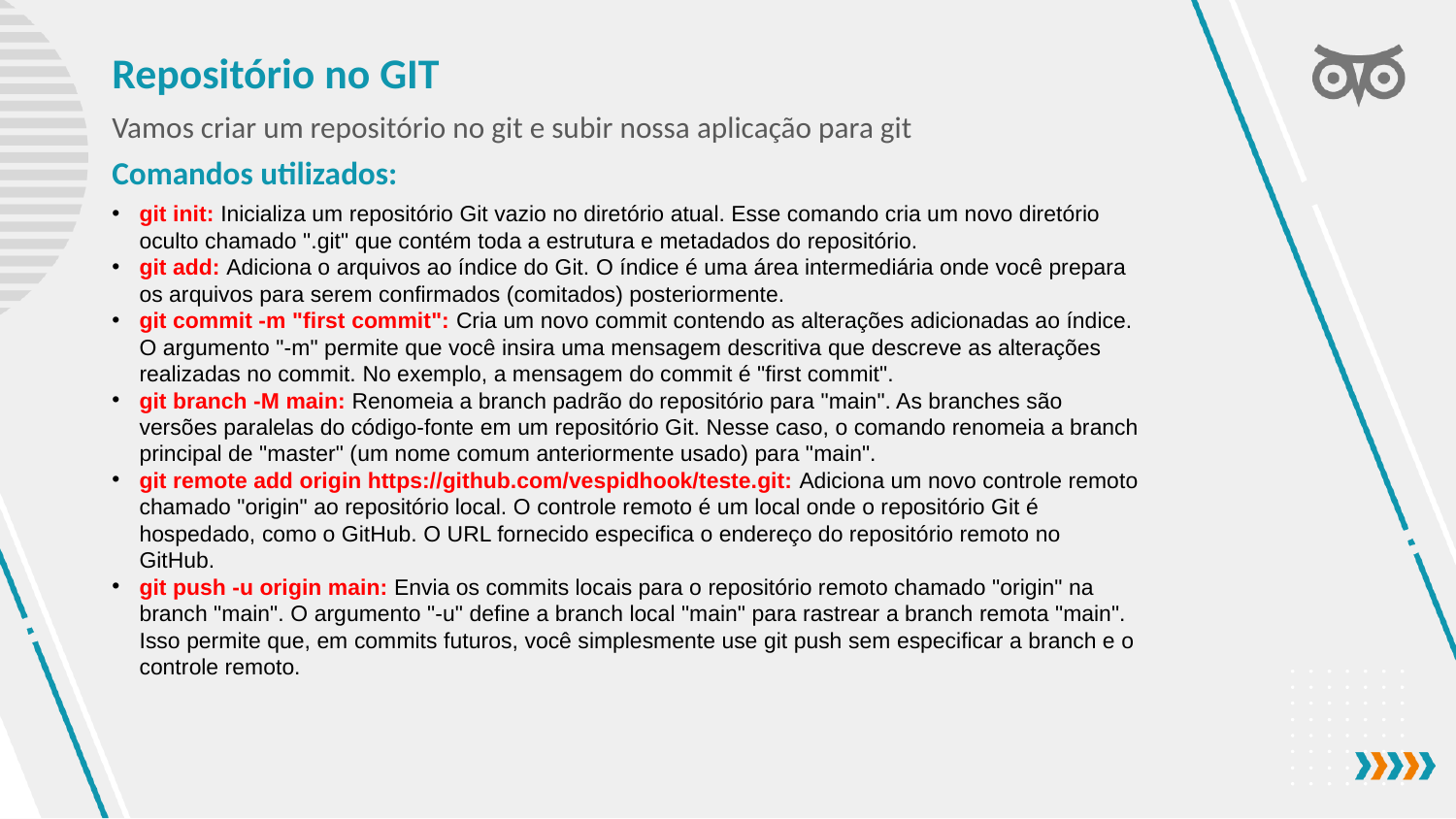

Repositório no GIT
Vamos criar um repositório no git e subir nossa aplicação para git
Comandos utilizados:
git init: Inicializa um repositório Git vazio no diretório atual. Esse comando cria um novo diretório oculto chamado ".git" que contém toda a estrutura e metadados do repositório.
git add: Adiciona o arquivos ao índice do Git. O índice é uma área intermediária onde você prepara os arquivos para serem confirmados (comitados) posteriormente.
git commit -m "first commit": Cria um novo commit contendo as alterações adicionadas ao índice. O argumento "-m" permite que você insira uma mensagem descritiva que descreve as alterações realizadas no commit. No exemplo, a mensagem do commit é "first commit".
git branch -M main: Renomeia a branch padrão do repositório para "main". As branches são versões paralelas do código-fonte em um repositório Git. Nesse caso, o comando renomeia a branch principal de "master" (um nome comum anteriormente usado) para "main".
git remote add origin https://github.com/vespidhook/teste.git: Adiciona um novo controle remoto chamado "origin" ao repositório local. O controle remoto é um local onde o repositório Git é hospedado, como o GitHub. O URL fornecido especifica o endereço do repositório remoto no GitHub.
git push -u origin main: Envia os commits locais para o repositório remoto chamado "origin" na branch "main". O argumento "-u" define a branch local "main" para rastrear a branch remota "main". Isso permite que, em commits futuros, você simplesmente use git push sem especificar a branch e o controle remoto.